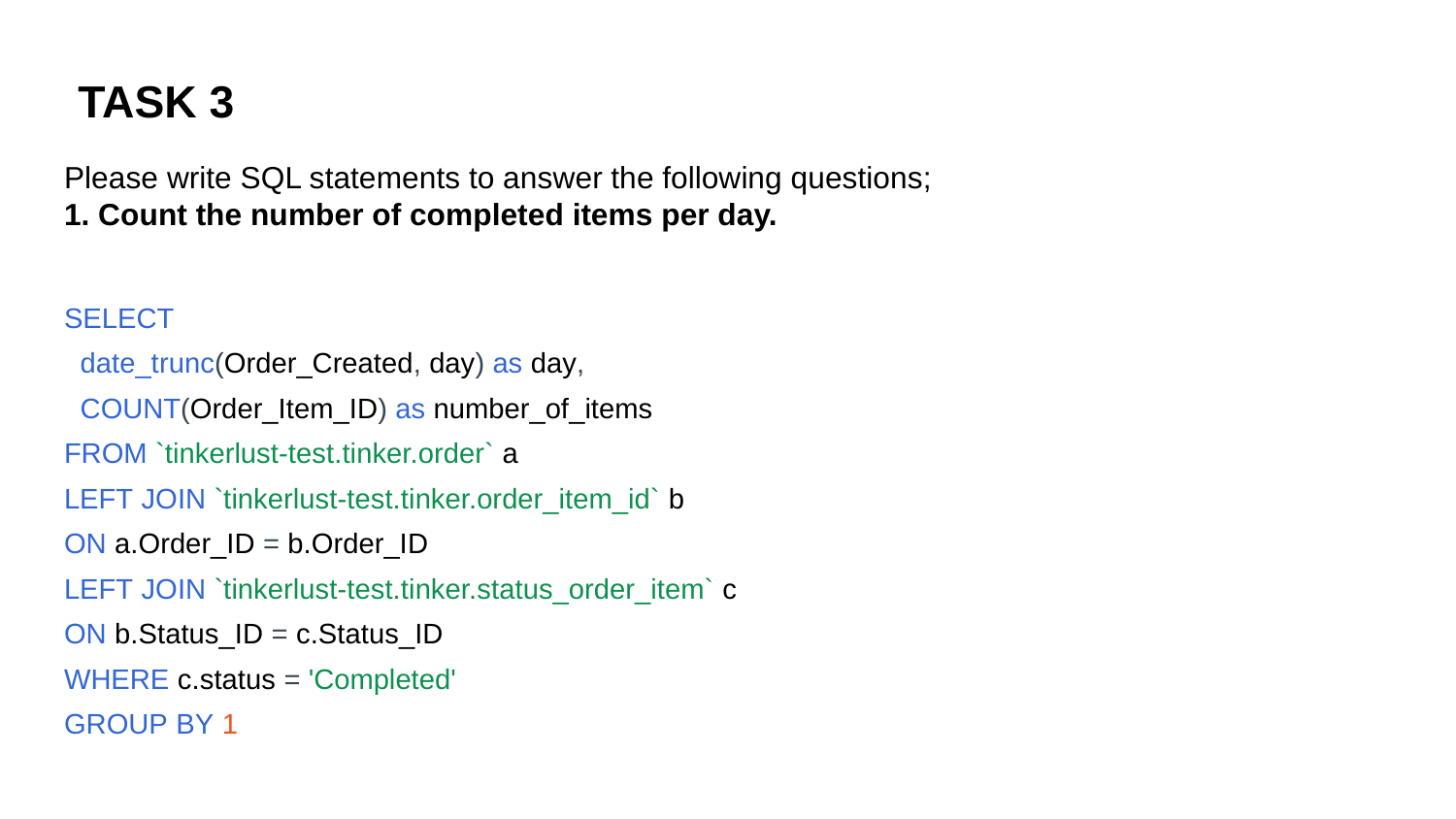

TASK 3
# Please write SQL statements to answer the following questions;
1. Count the number of completed items per day.
SELECT
  date_trunc(Order_Created, day) as day,
  COUNT(Order_Item_ID) as number_of_items
FROM `tinkerlust-test.tinker.order` a
LEFT JOIN `tinkerlust-test.tinker.order_item_id` b
ON a.Order_ID = b.Order_ID
LEFT JOIN `tinkerlust-test.tinker.status_order_item` c
ON b.Status_ID = c.Status_ID
WHERE c.status = 'Completed'
GROUP BY 1